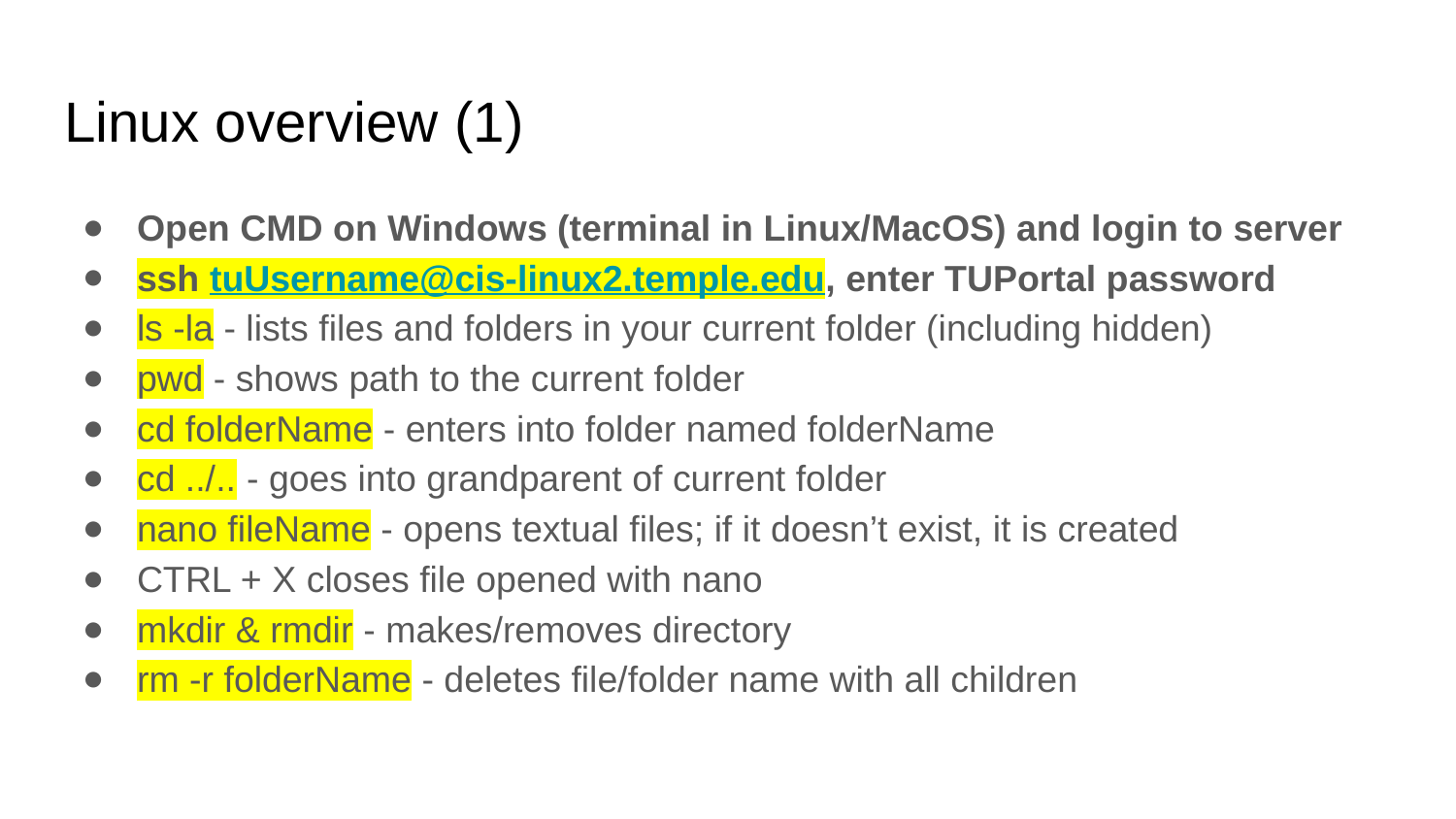

# Linux overview (1)
Open CMD on Windows (terminal in Linux/MacOS) and login to server
ssh tuUsername@cis-linux2.temple.edu, enter TUPortal password
ls -la - lists files and folders in your current folder (including hidden)
pwd - shows path to the current folder
cd folderName - enters into folder named folderName
cd ../.. - goes into grandparent of current folder
nano fileName - opens textual files; if it doesn’t exist, it is created
CTRL + X closes file opened with nano
mkdir & rmdir - makes/removes directory
rm -r folderName - deletes file/folder name with all children